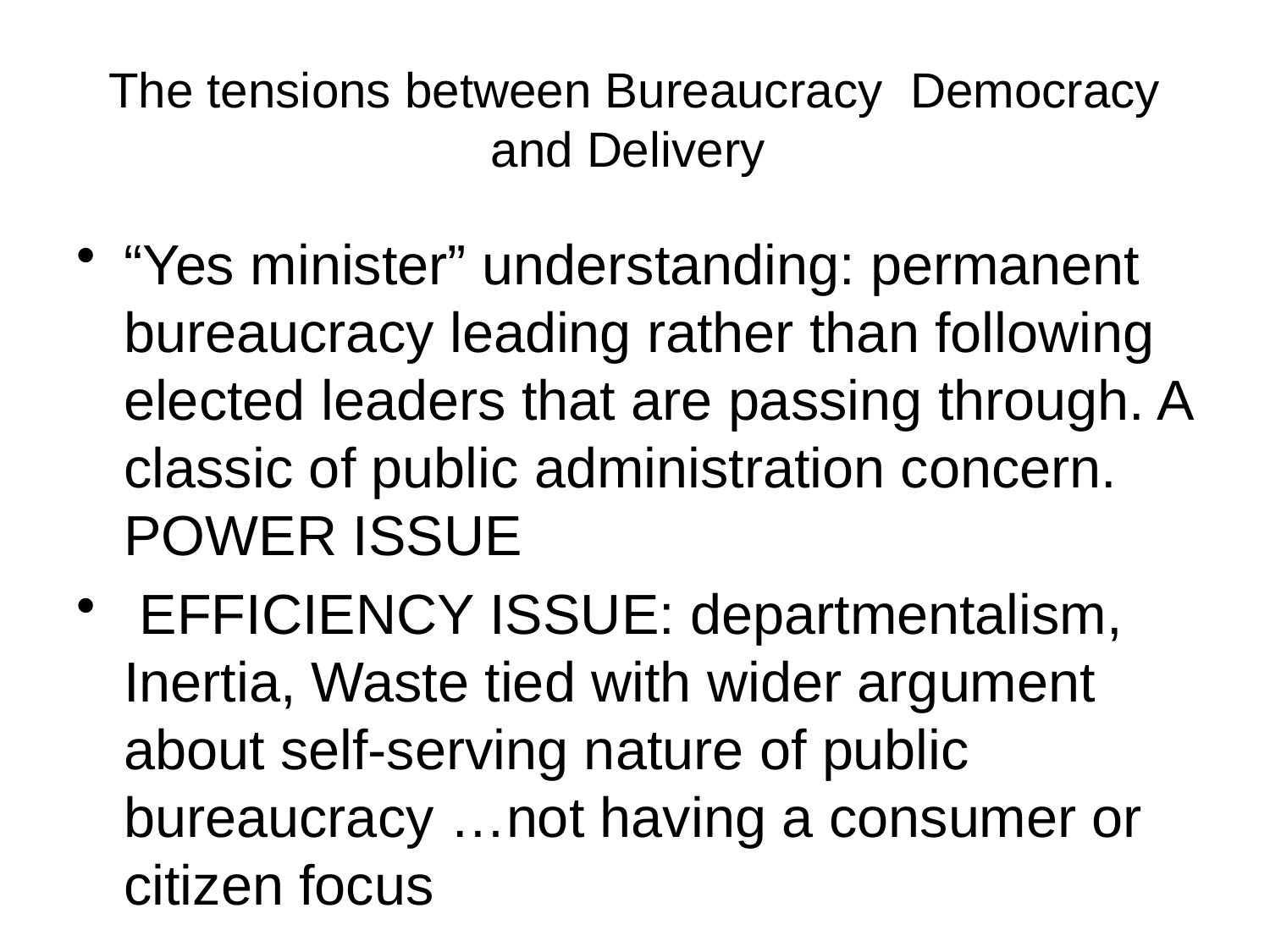

# The tensions between Bureaucracy  Democracy and Delivery
“Yes minister” understanding: permanent bureaucracy leading rather than following  elected leaders that are passing through. A classic of public administration concern. POWER ISSUE
 EFFICIENCY ISSUE: departmentalism, Inertia, Waste tied with wider argument about self-serving nature of public bureaucracy …not having a consumer or citizen focus